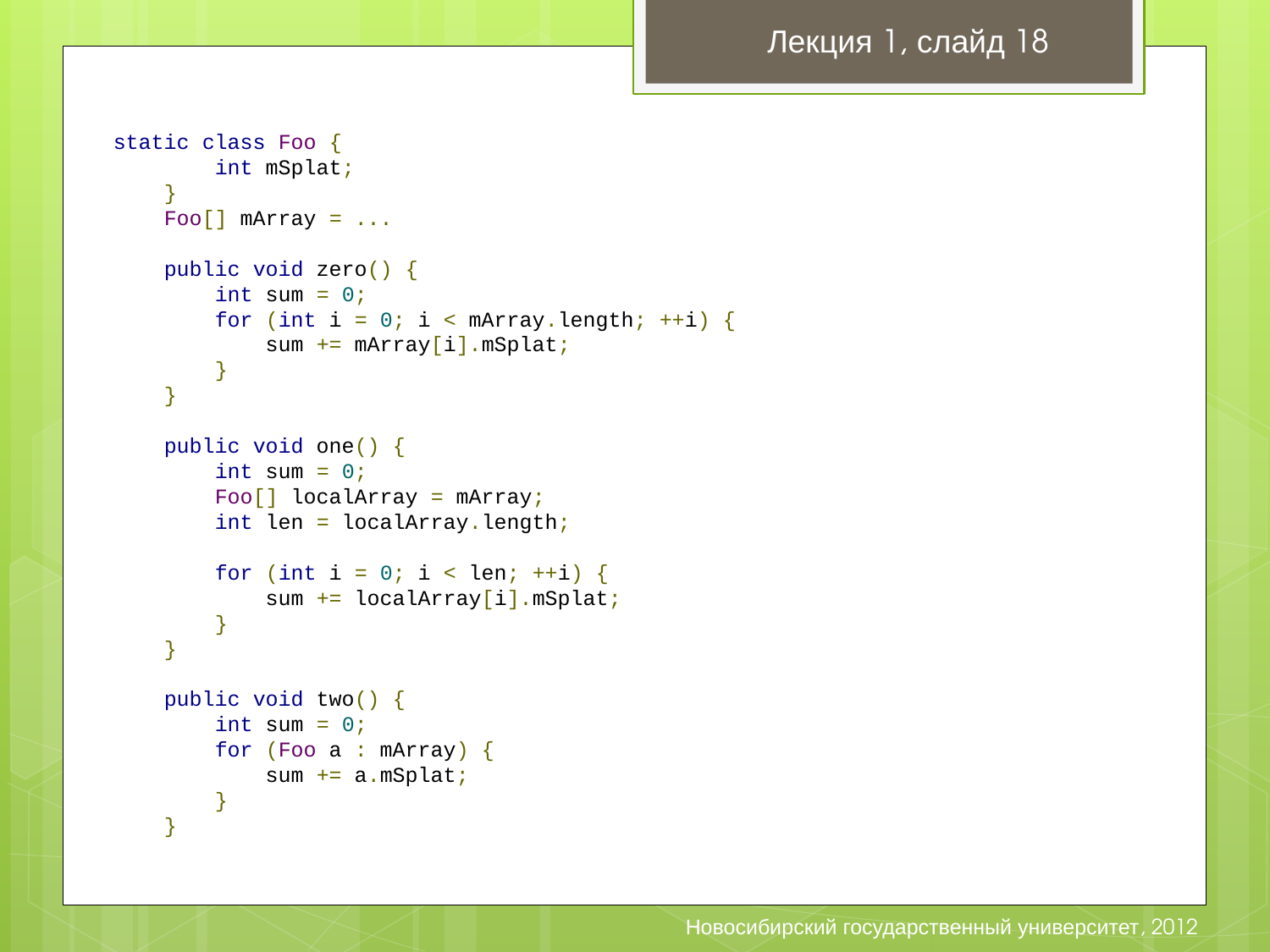

Лекция 1, слайд 18
# Рекомендации по написанию эффективного кода
static class Foo {
        int mSplat;
    }
    Foo[] mArray = ...
    public void zero() {
        int sum = 0;
        for (int i = 0; i < mArray.length; ++i) {
            sum += mArray[i].mSplat;
        }
    }
    public void one() {
        int sum = 0;
        Foo[] localArray = mArray;
        int len = localArray.length;
        for (int i = 0; i < len; ++i) {
            sum += localArray[i].mSplat;
        }
    }
    public void two() {
        int sum = 0;
        for (Foo a : mArray) {
            sum += a.mSplat;
        }
    }
Используйте улучшенный синтаксис for для циклов
Новосибирский государственный университет, 2012